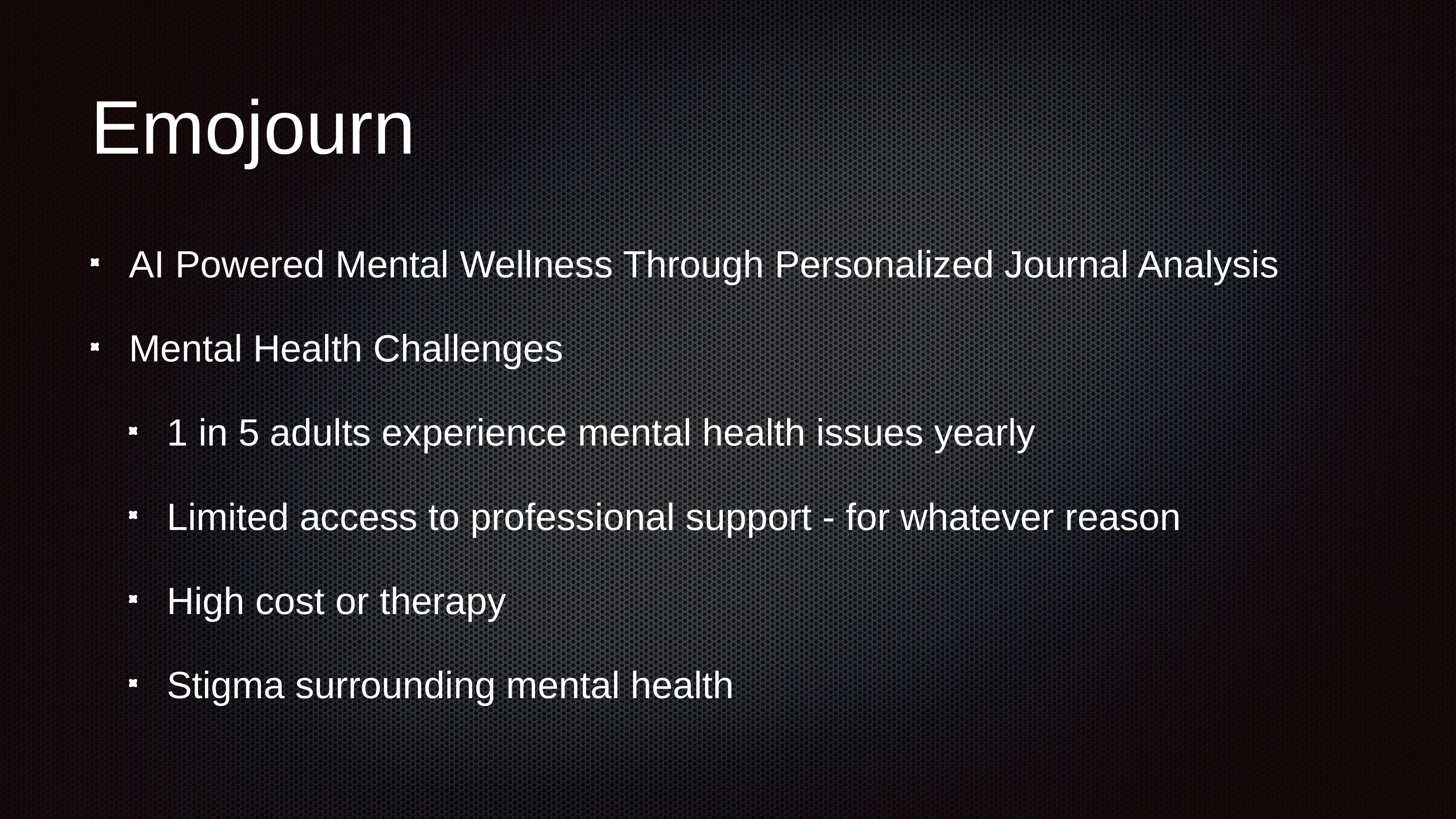

# Emojourn
AI Powered Mental Wellness Through Personalized Journal Analysis
Mental Health Challenges
1 in 5 adults experience mental health issues yearly
Limited access to professional support - for whatever reason
High cost or therapy
Stigma surrounding mental health